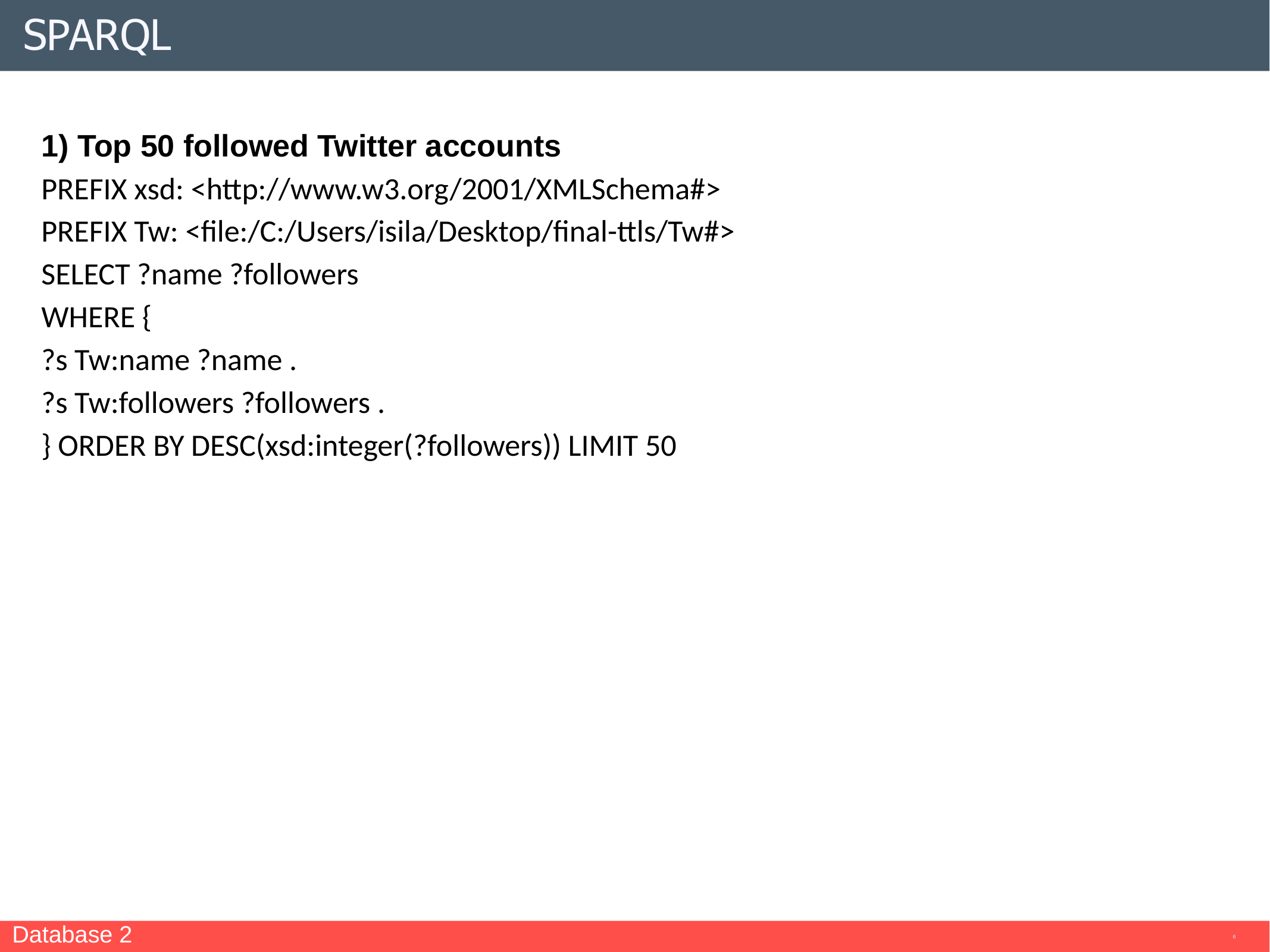

# SPARQL
1) Top 50 followed Twitter accounts
PREFIX xsd: <http://www.w3.org/2001/XMLSchema#>
PREFIX Tw: <file:/C:/Users/isila/Desktop/final-ttls/Tw#>
SELECT ?name ?followers
WHERE {
?s Tw:name ?name .
?s Tw:followers ?followers .
} ORDER BY DESC(xsd:integer(?followers)) LIMIT 50
Database 2
6